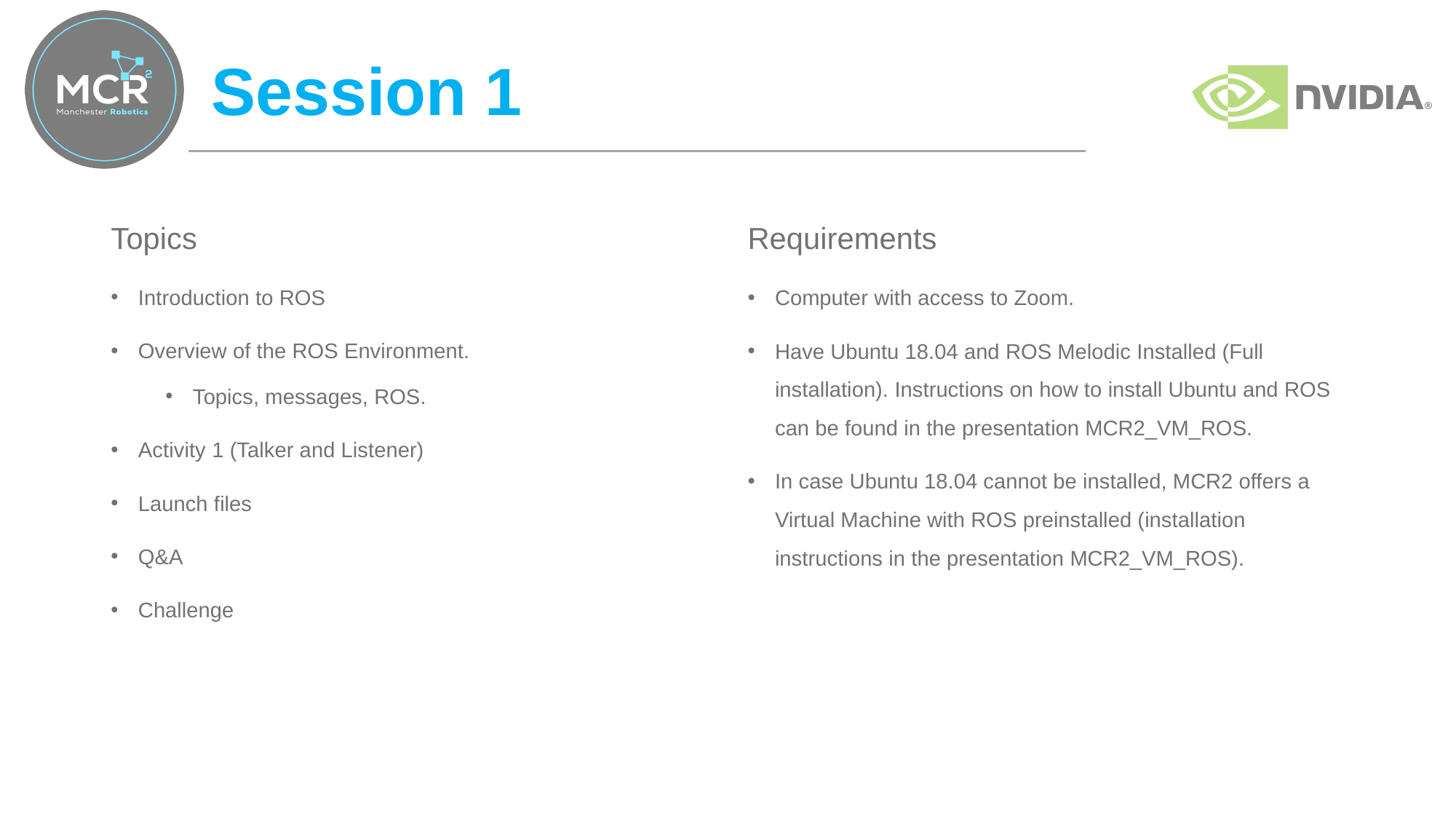

# Session 1
Topics
Introduction to ROS
Overview of the ROS Environment.
Topics, messages, ROS.
Activity 1 (Talker and Listener)
Launch files
Q&A
Challenge
Requirements
Computer with access to Zoom.
Have Ubuntu 18.04 and ROS Melodic Installed (Full installation). Instructions on how to install Ubuntu and ROS can be found in the presentation MCR2_VM_ROS.
In case Ubuntu 18.04 cannot be installed, MCR2 offers a Virtual Machine with ROS preinstalled (installation instructions in the presentation MCR2_VM_ROS).